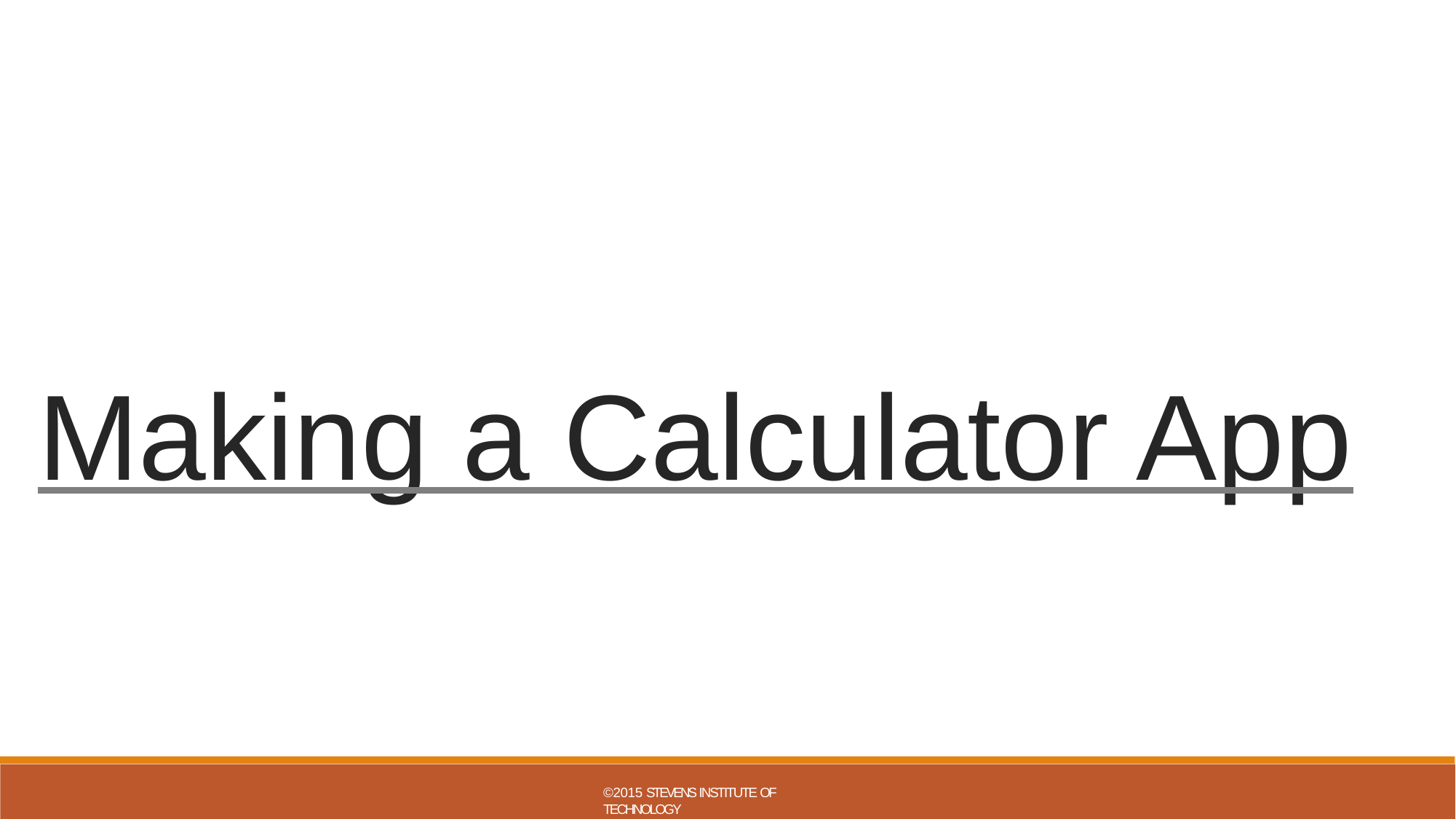

Making a Calculator App
©2015 STEVENS INSTITUTE OF TECHNOLOGY